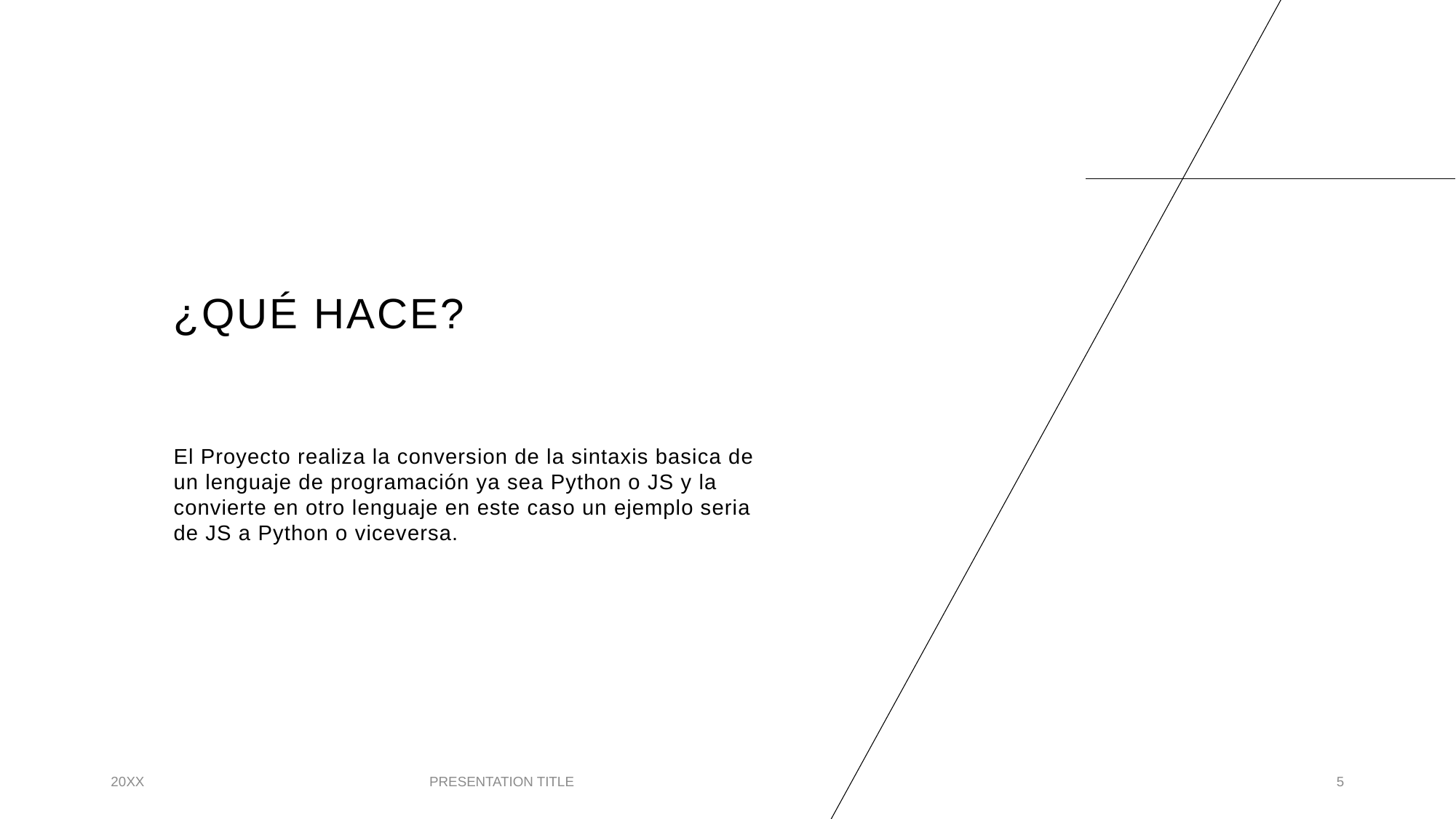

# ¿Qué hace?
El Proyecto realiza la conversion de la sintaxis basica de un lenguaje de programación ya sea Python o JS y la convierte en otro lenguaje en este caso un ejemplo seria de JS a Python o viceversa.
20XX
PRESENTATION TITLE
5